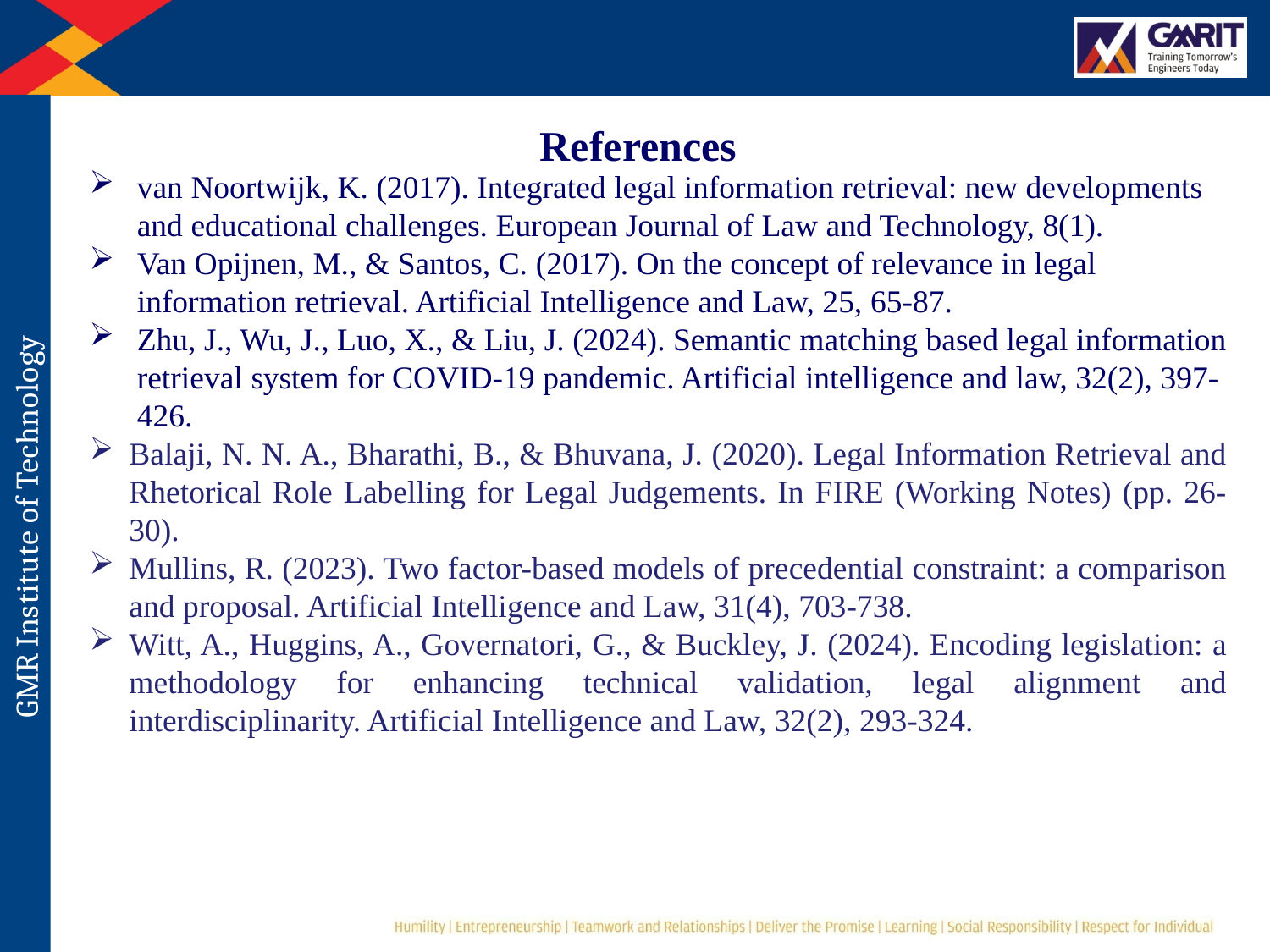

References

van Noortwijk, K. (2017). Integrated legal information retrieval: new developments and educational challenges. European Journal of Law and Technology, 8(1).
Van Opijnen, M., & Santos, C. (2017). On the concept of relevance in legal information retrieval. Artificial Intelligence and Law, 25, 65-87.
Zhu, J., Wu, J., Luo, X., & Liu, J. (2024). Semantic matching based legal information retrieval system for COVID-19 pandemic. Artificial intelligence and law, 32(2), 397-426.
Balaji, N. N. A., Bharathi, B., & Bhuvana, J. (2020). Legal Information Retrieval and Rhetorical Role Labelling for Legal Judgements. In FIRE (Working Notes) (pp. 26-30).
Mullins, R. (2023). Two factor-based models of precedential constraint: a comparison and proposal. Artificial Intelligence and Law, 31(4), 703-738.
Witt, A., Huggins, A., Governatori, G., & Buckley, J. (2024). Encoding legislation: a methodology for enhancing technical validation, legal alignment and interdisciplinarity. Artificial Intelligence and Law, 32(2), 293-324.